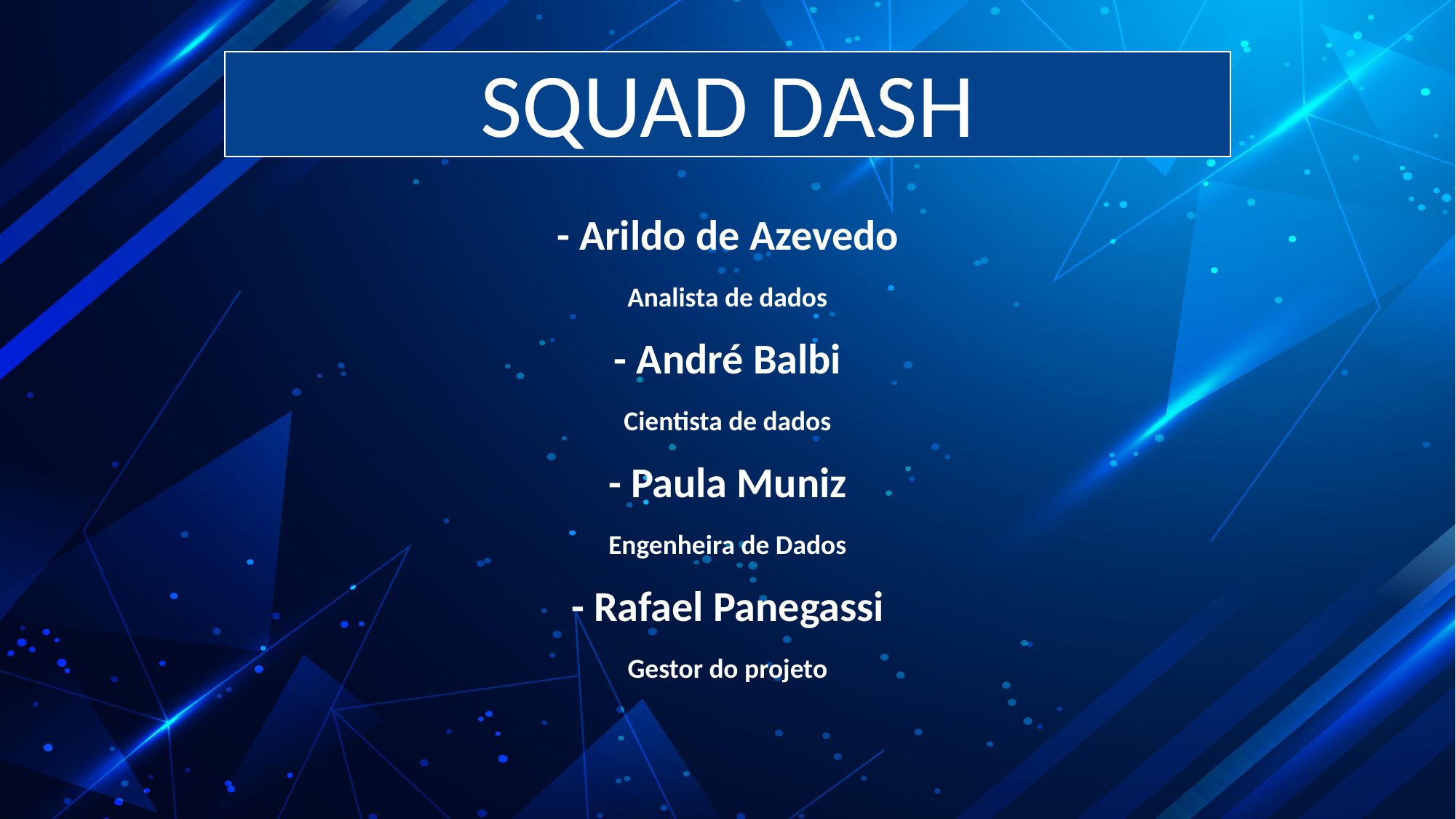

# SQUAD DASH
- Arildo de Azevedo
Analista de dados
- André Balbi
Cientista de dados
- Paula Muniz
Engenheira de Dados
- Rafael Panegassi
Gestor do projeto